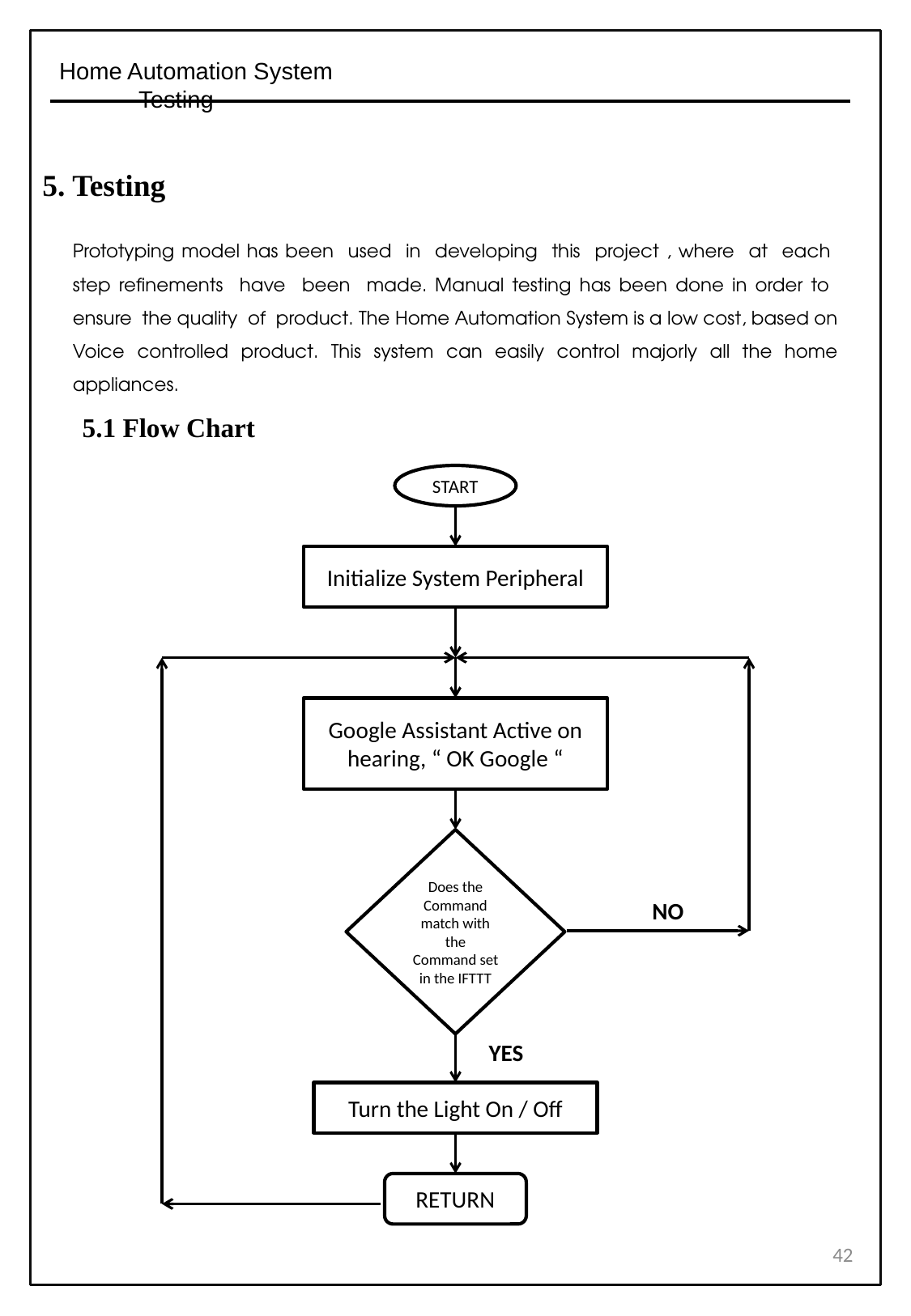

Home Automation System                                                                                            Testing
5. Testing
Prototyping model has been  used  in  developing  this  project , where  at  each  step refinements  have  been  made. Manual testing has been done in order to  ensure  the quality  of  product. The Home Automation System is a low cost, based on Voice controlled product. This system can easily control majorly all the home appliances.
      5.1 Flow Chart
START
Initialize System Peripheral
Google Assistant Active on hearing, “ OK Google “
Does the Command match with the Command set in the IFTTT
NO
YES
Turn the Light On / Off
RETURN
42